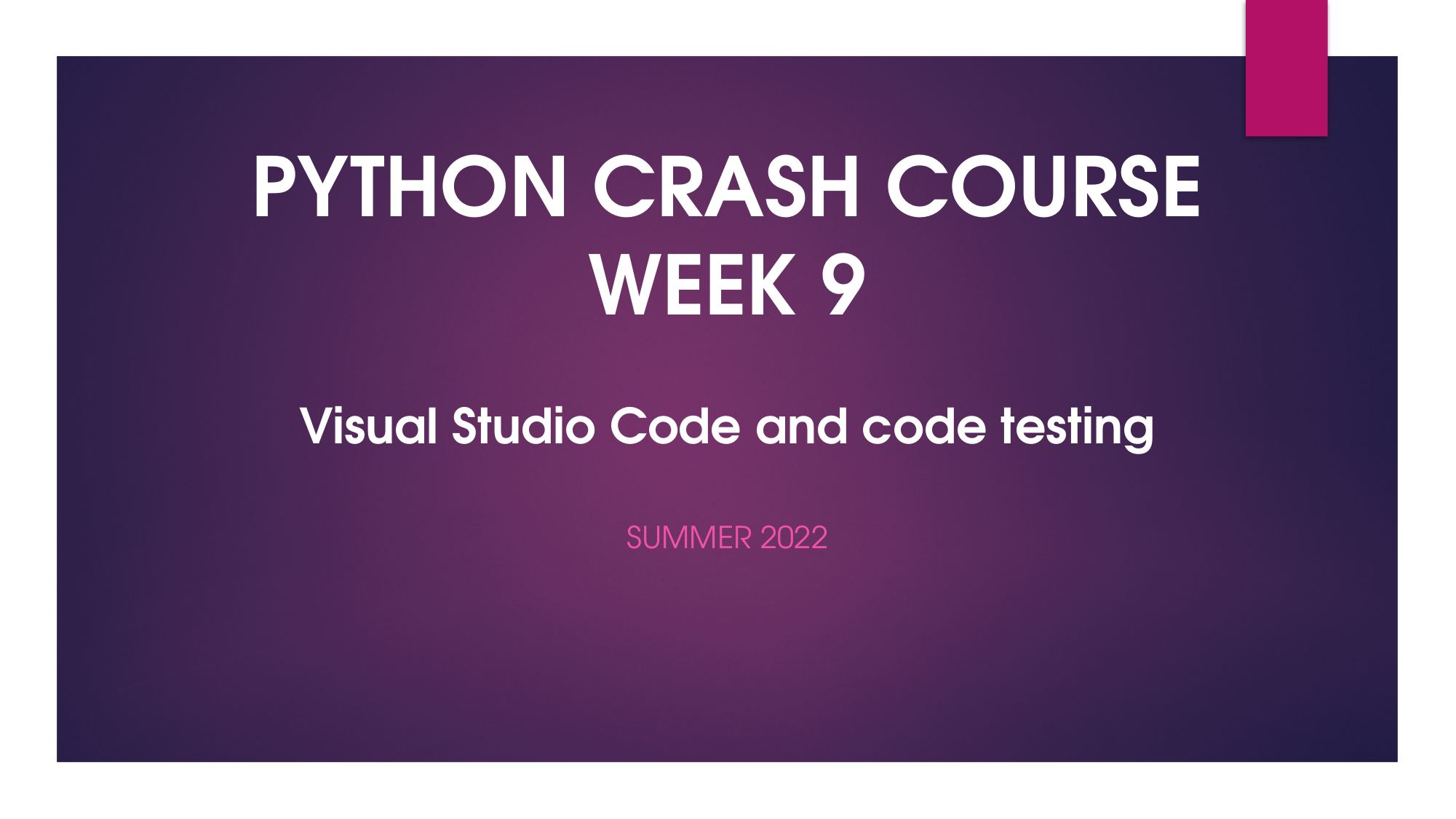

# PYTHON CRASH COURSE WEEK 9
Visual Studio Code and code testing
Summer 2022